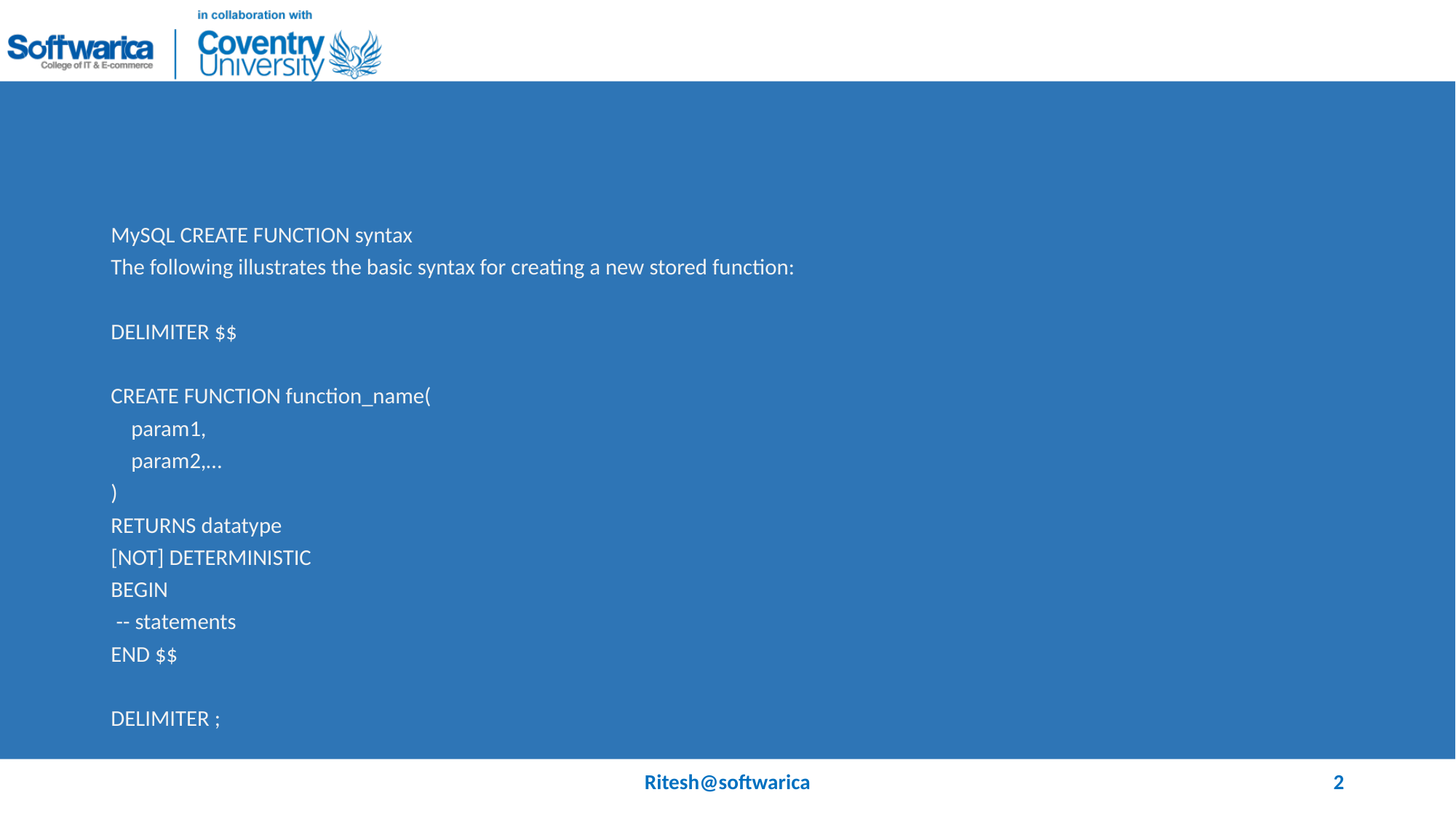

#
MySQL CREATE FUNCTION syntax
The following illustrates the basic syntax for creating a new stored function:

DELIMITER $$

CREATE FUNCTION function_name(
    param1,
    param2,…
)
RETURNS datatype
[NOT] DETERMINISTIC
BEGIN
 -- statements
END $$

DELIMITER ;
Ritesh@softwarica
2